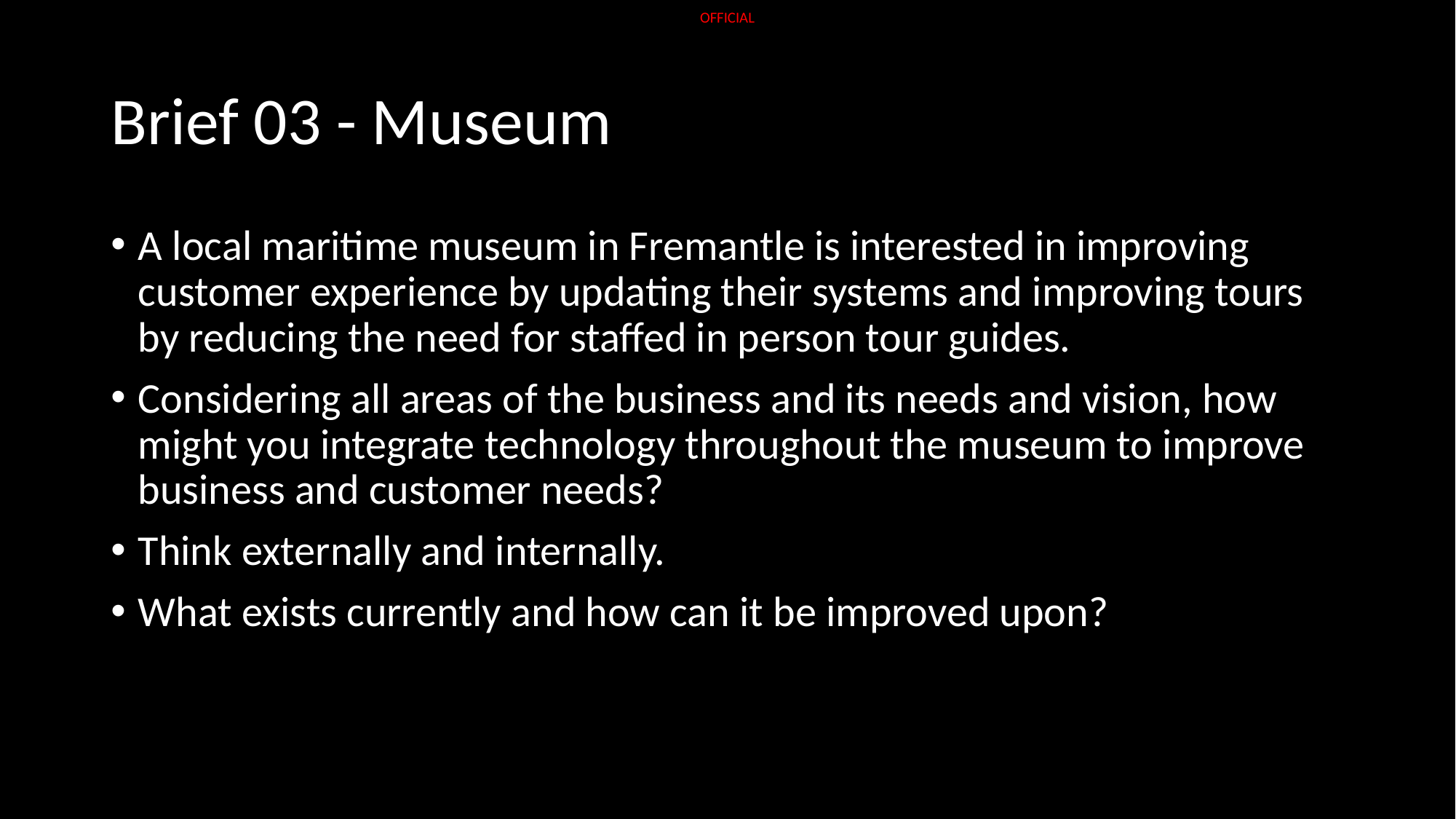

# Brief 03 - Museum
A local maritime museum in Fremantle is interested in improving customer experience by updating their systems and improving tours by reducing the need for staffed in person tour guides.
Considering all areas of the business and its needs and vision, how might you integrate technology throughout the museum to improve business and customer needs?
Think externally and internally.
What exists currently and how can it be improved upon?